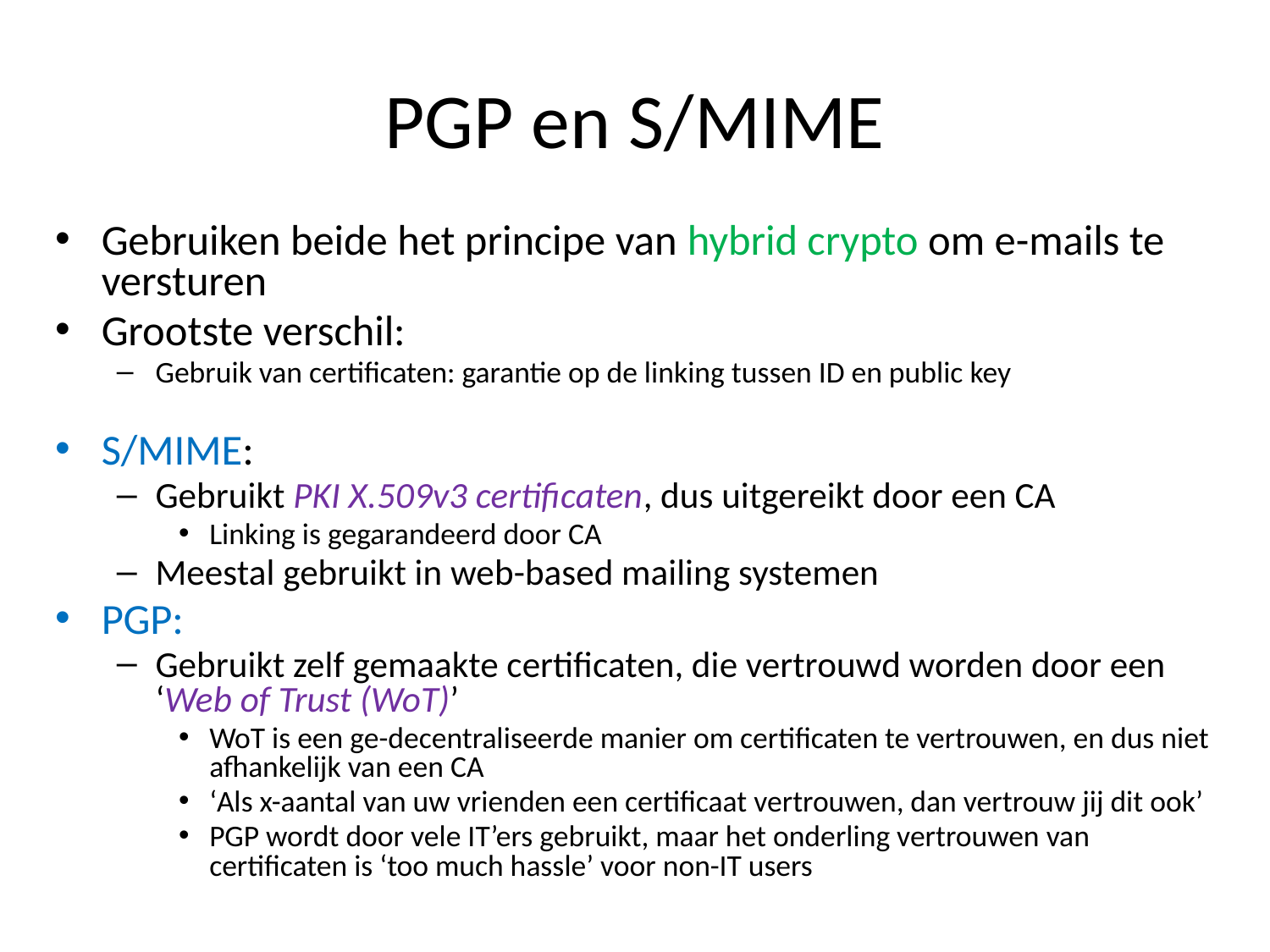

# PGP en S/MIME
Gebruiken beide het principe van hybrid crypto om e-mails te versturen
Grootste verschil:
Gebruik van certificaten: garantie op de linking tussen ID en public key

S/MIME:
Gebruikt PKI X.509v3 certificaten, dus uitgereikt door een CA
Linking is gegarandeerd door CA
Meestal gebruikt in web-based mailing systemen
PGP:
Gebruikt zelf gemaakte certificaten, die vertrouwd worden door een ‘Web of Trust (WoT)’
WoT is een ge-decentraliseerde manier om certificaten te vertrouwen, en dus niet afhankelijk van een CA
‘Als x-aantal van uw vrienden een certificaat vertrouwen, dan vertrouw jij dit ook’
PGP wordt door vele IT’ers gebruikt, maar het onderling vertrouwen van certificaten is ‘too much hassle’ voor non-IT users